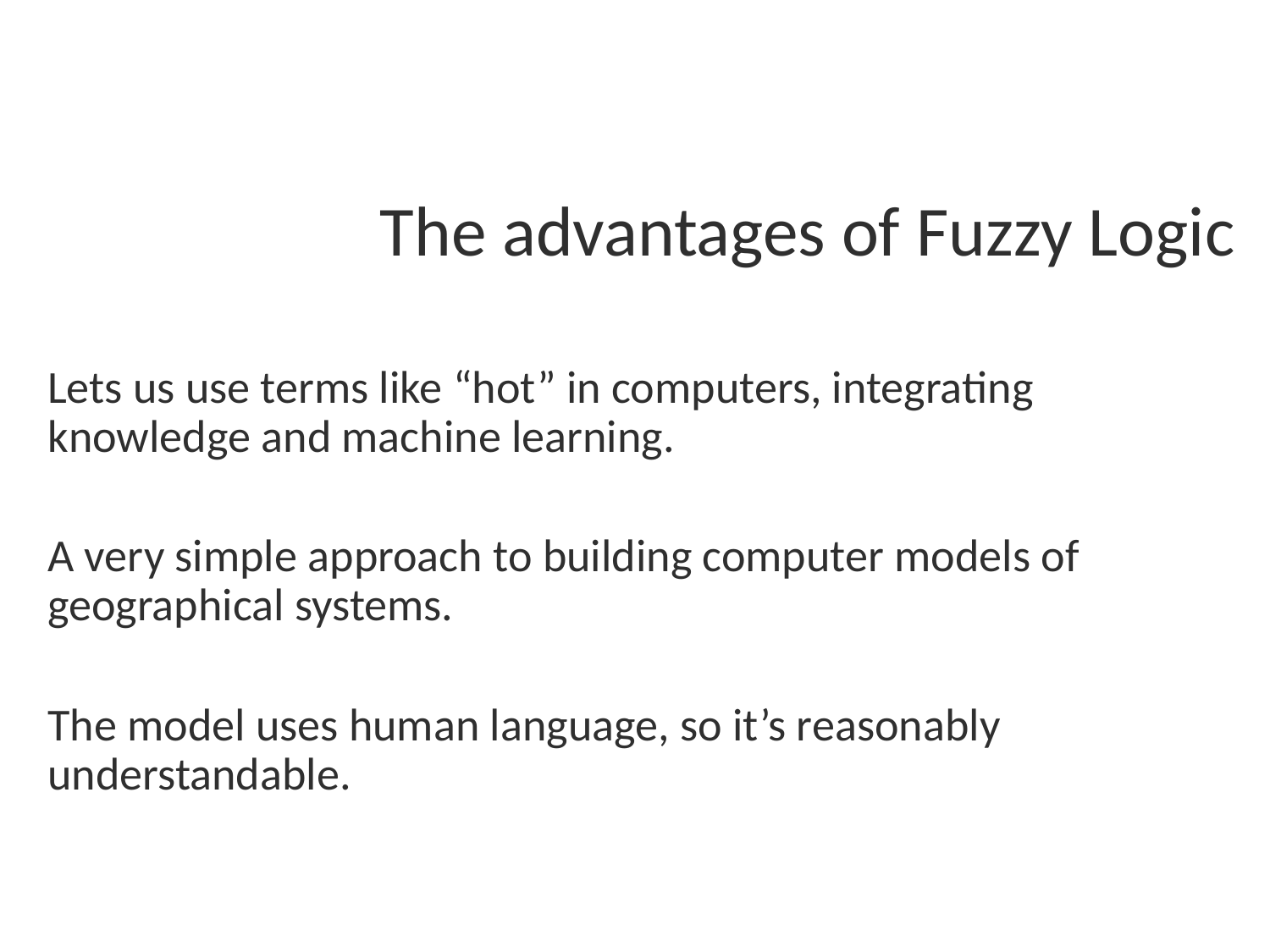

# The advantages of Fuzzy Logic
Lets us use terms like “hot” in computers, integrating knowledge and machine learning.

A very simple approach to building computer models of geographical systems.

The model uses human language, so it’s reasonably understandable.